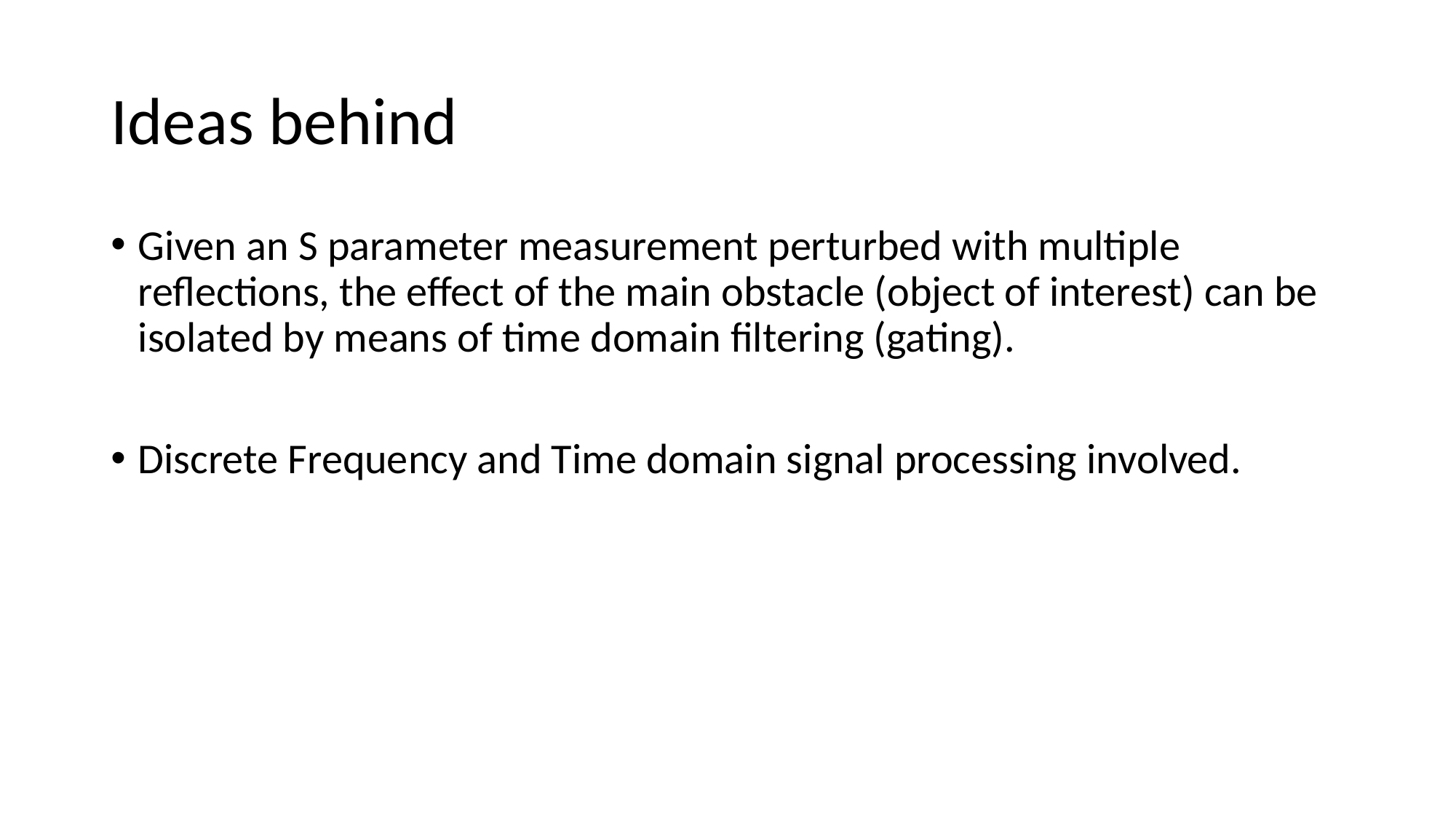

# Ideas behind
Given an S parameter measurement perturbed with multiple reflections, the effect of the main obstacle (object of interest) can be isolated by means of time domain filtering (gating).

Discrete Frequency and Time domain signal processing involved.